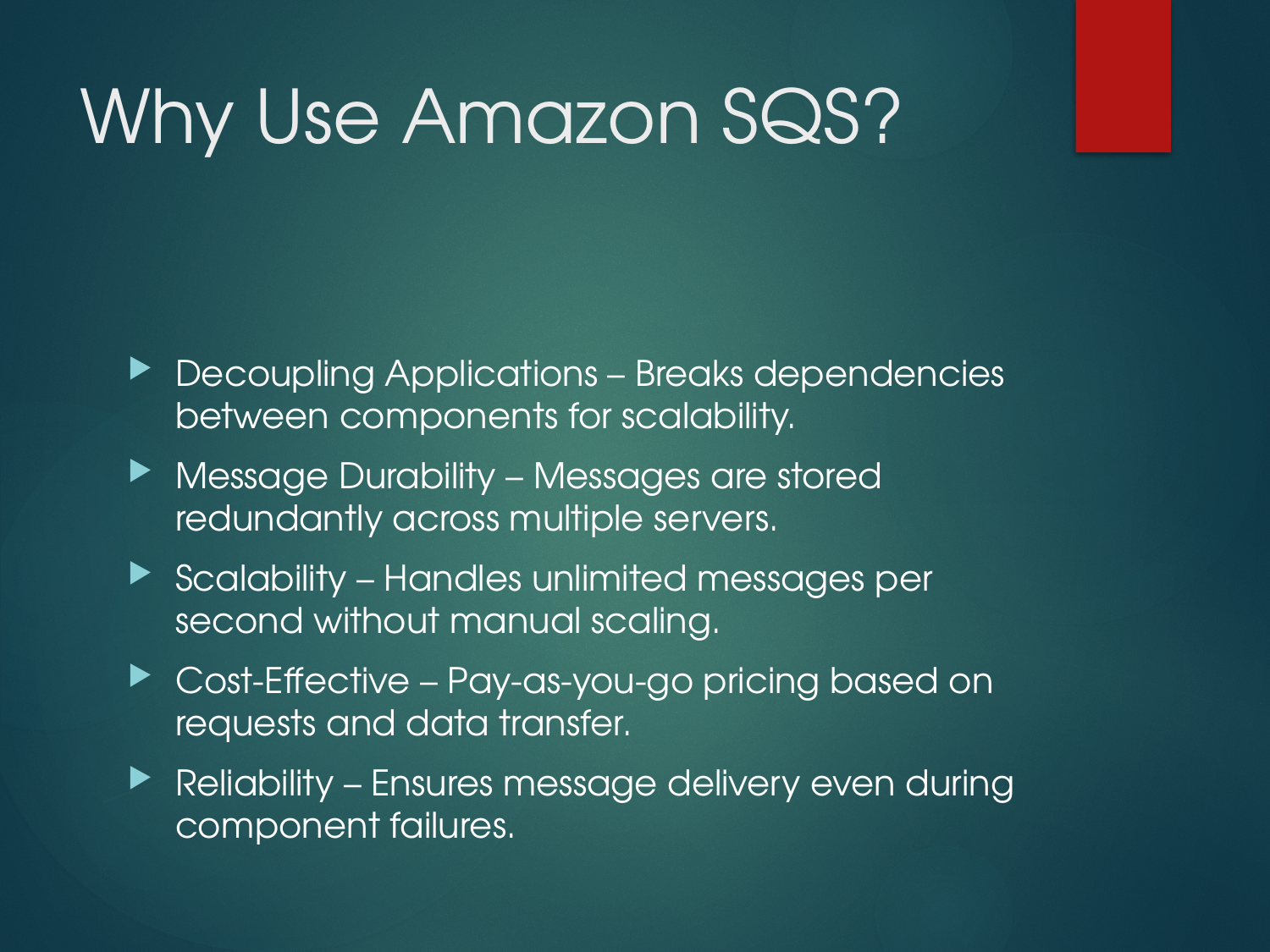

# Why Use Amazon SQS?

Decoupling Applications – Breaks dependencies between components for scalability.
Message Durability – Messages are stored redundantly across multiple servers.
Scalability – Handles unlimited messages per second without manual scaling.
Cost-Effective – Pay-as-you-go pricing based on requests and data transfer.
Reliability – Ensures message delivery even during component failures.